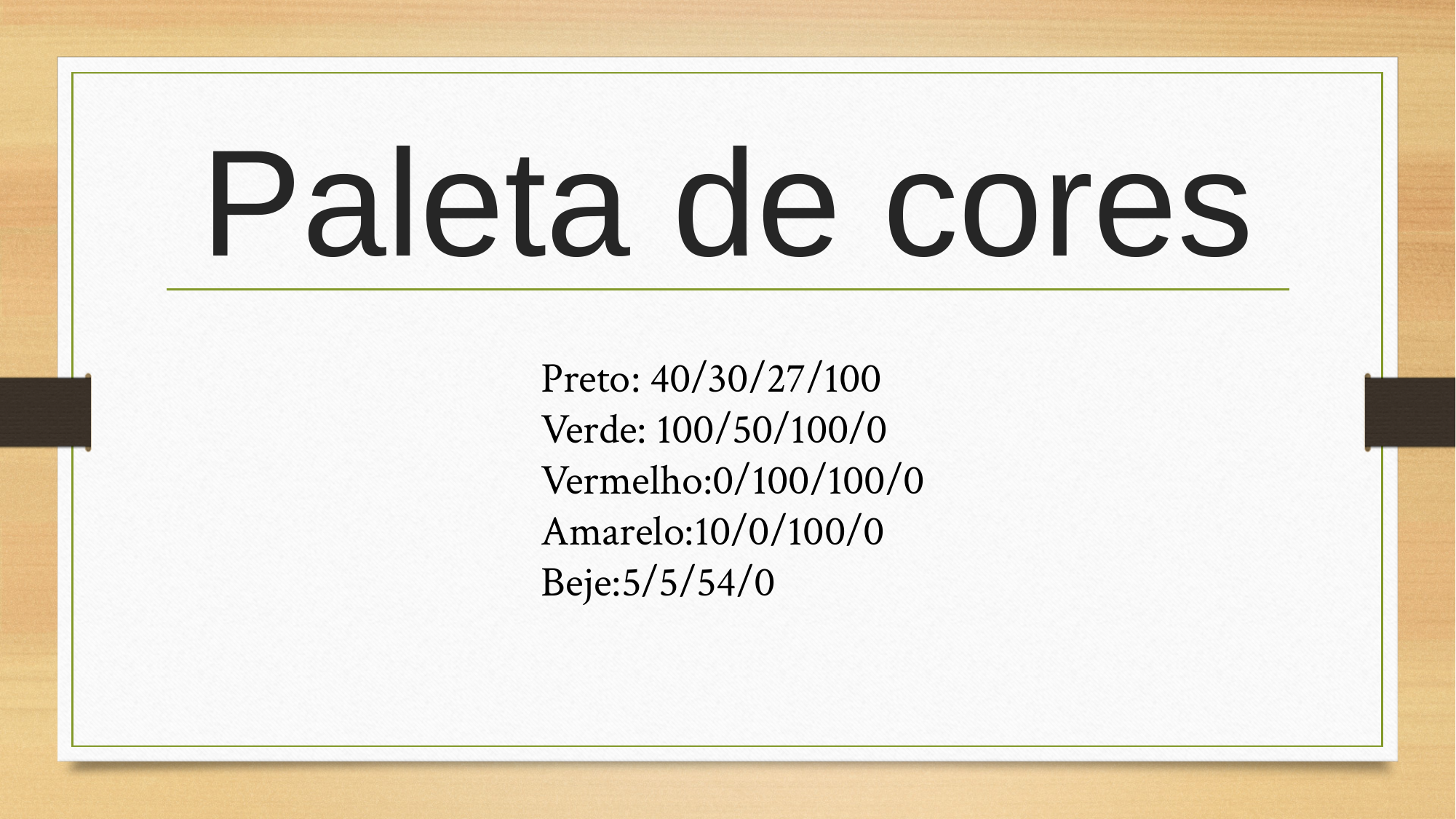

# Paleta de cores
Preto: 40/30/27/100
Verde: 100/50/100/0
Vermelho:0/100/100/0
Amarelo:10/0/100/0
Beje:5/5/54/0